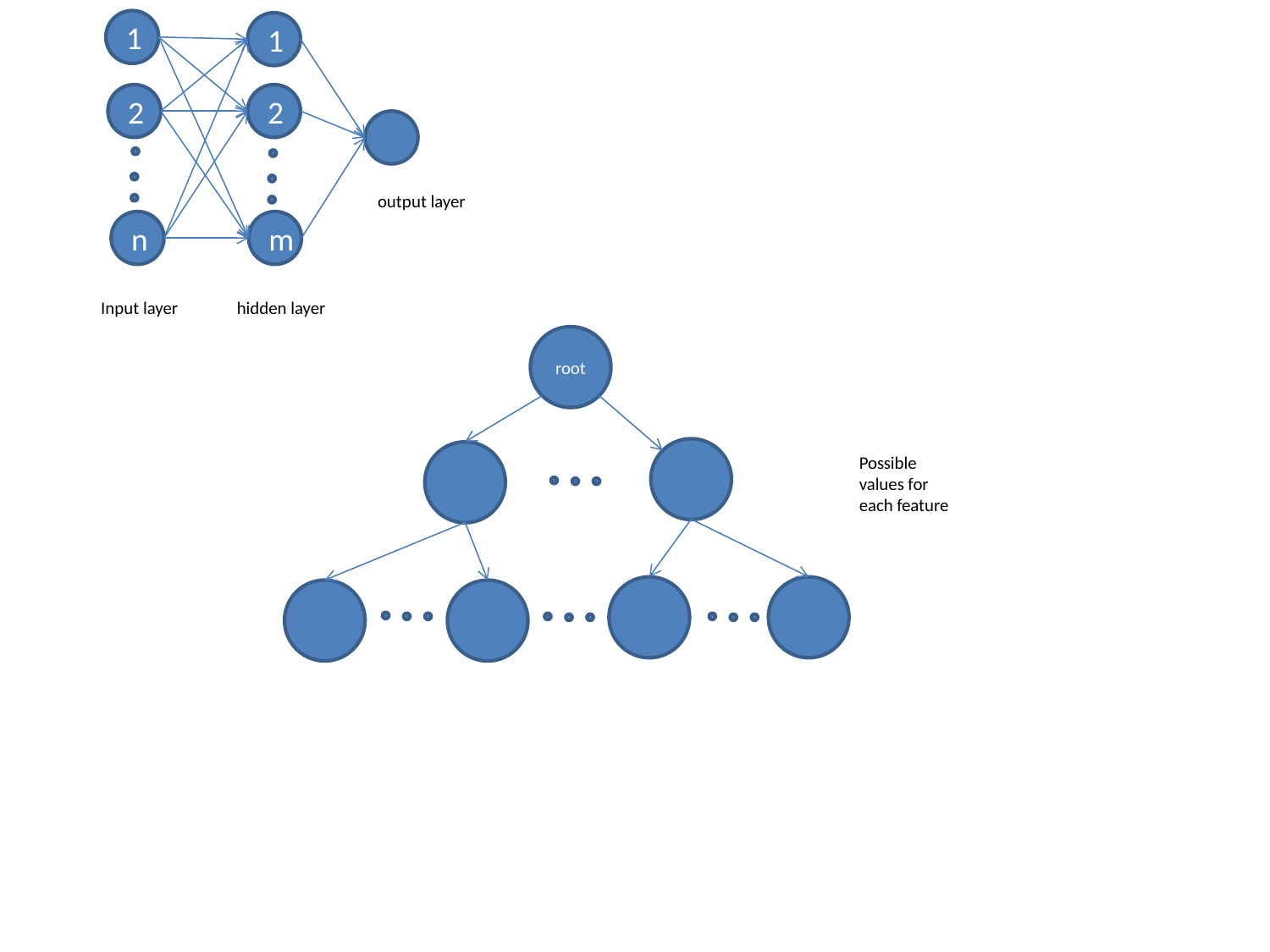

1
1
2
2

output layer

n
m
Input layer
hidden layer
root

Possible values for each feature